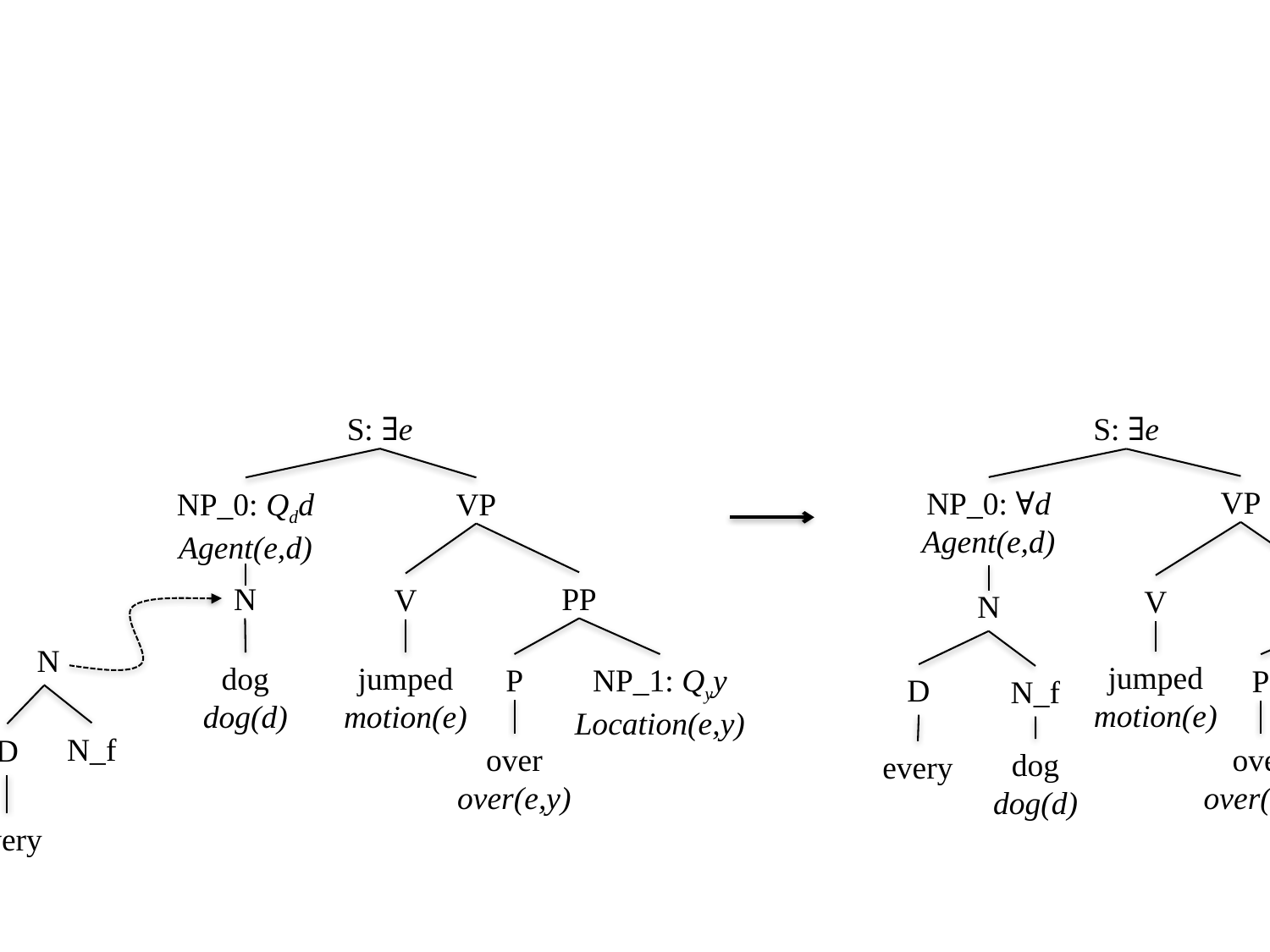

S: ∃e
NP_0: Qdd
Agent(e,d)
VP
PP
V
jumped
motion(e)
P
NP_1: Qyy
Location(e,y)
over
over(e,y)

N
dog
dog(d)
S: ∃e
VP
NP_0: ∀d
Agent(e,d)
V
PP
jumped
motion(e)
P
NP_1: Qyy
Location(e,y)
over
over(e,y)

N
D
N_f
dog
dog(d)
every

N
D
every
N_f